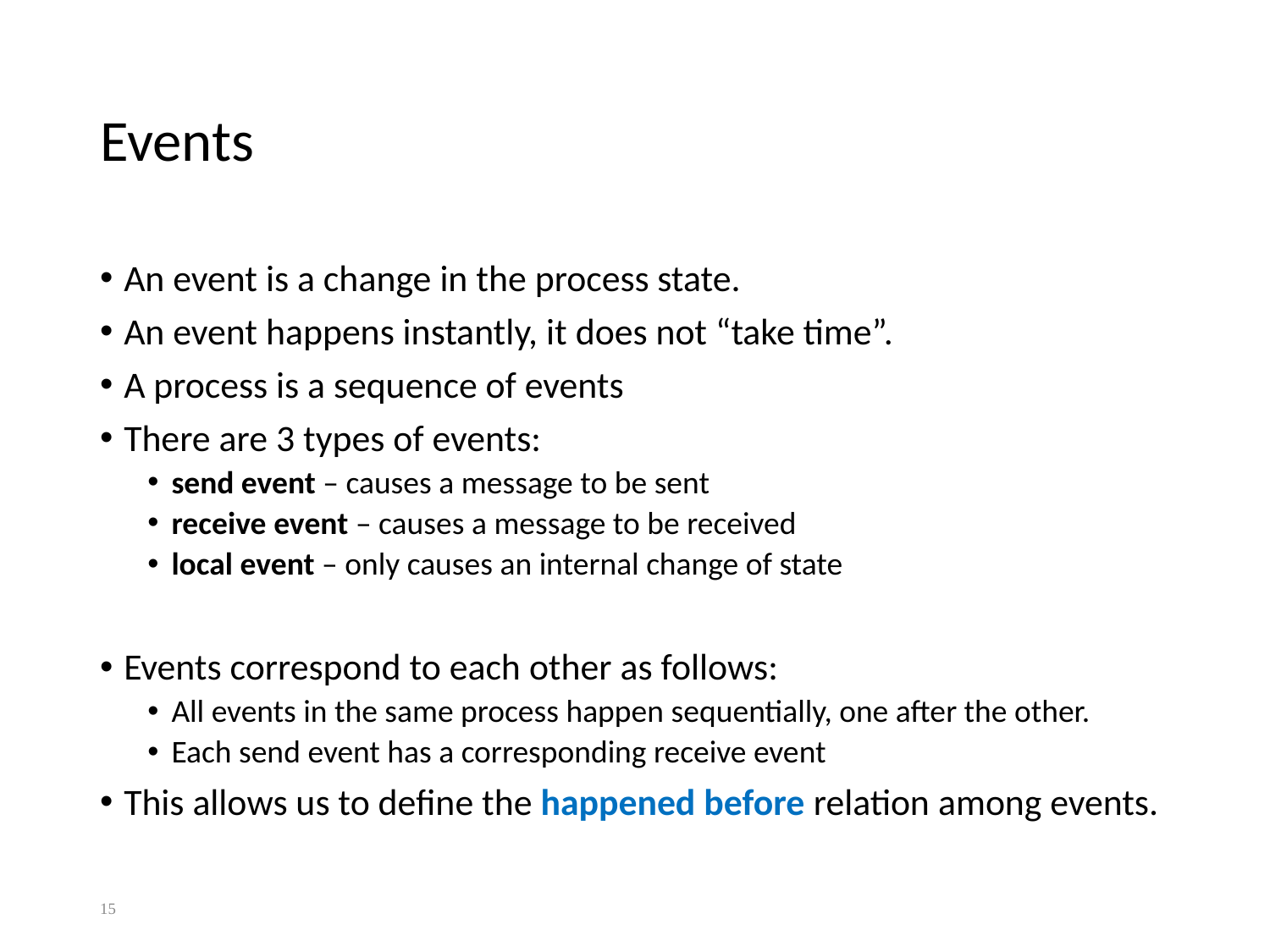

# Events
An event is a change in the process state.
An event happens instantly, it does not “take time”.
A process is a sequence of events
There are 3 types of events:
send event – causes a message to be sent
receive event – causes a message to be received
local event – only causes an internal change of state

Events correspond to each other as follows:
All events in the same process happen sequentially, one after the other.
Each send event has a corresponding receive event
This allows us to define the happened before relation among events.

15